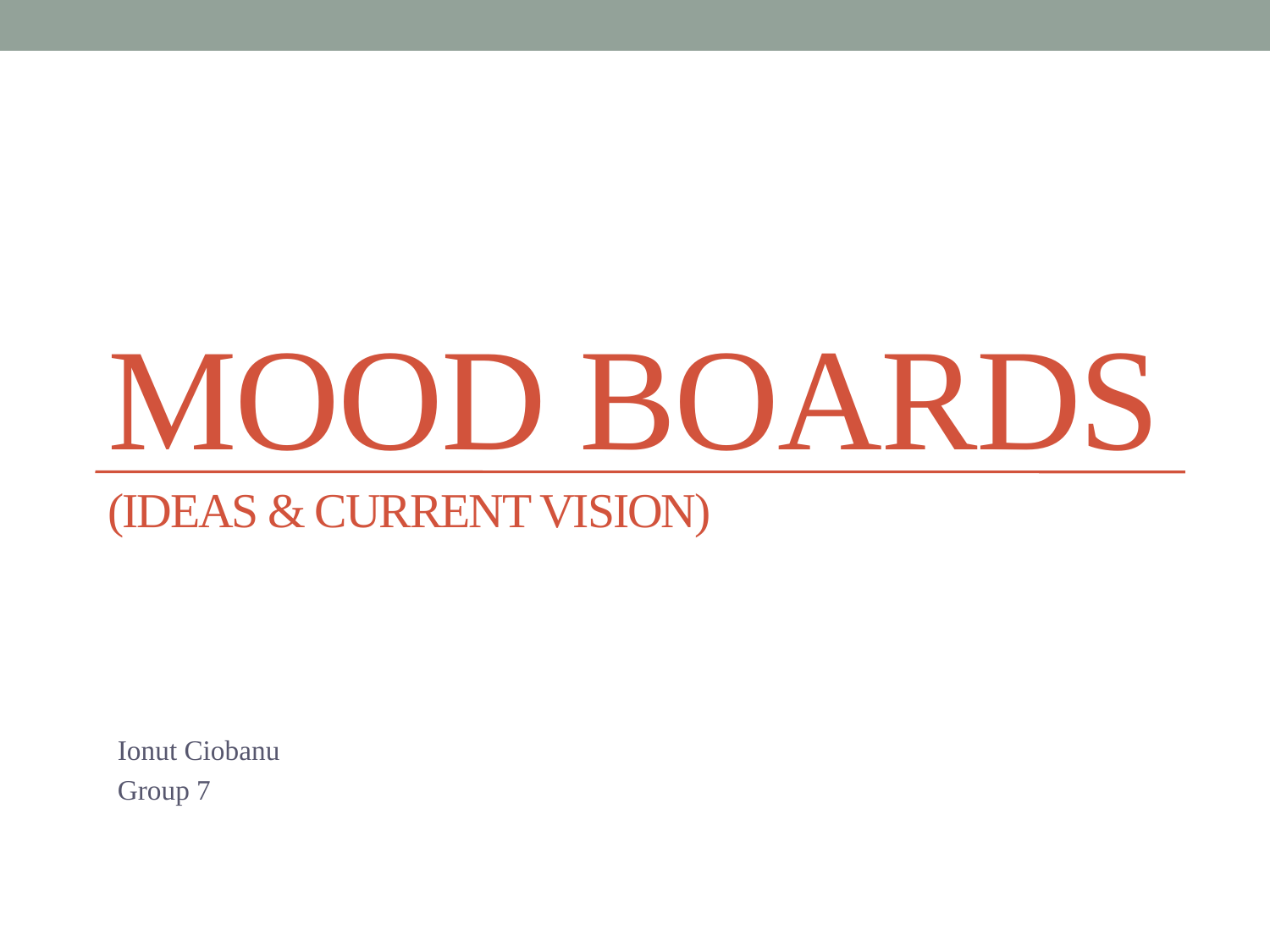

# Mood boards (ideas & current vision)
Ionut Ciobanu
Group 7